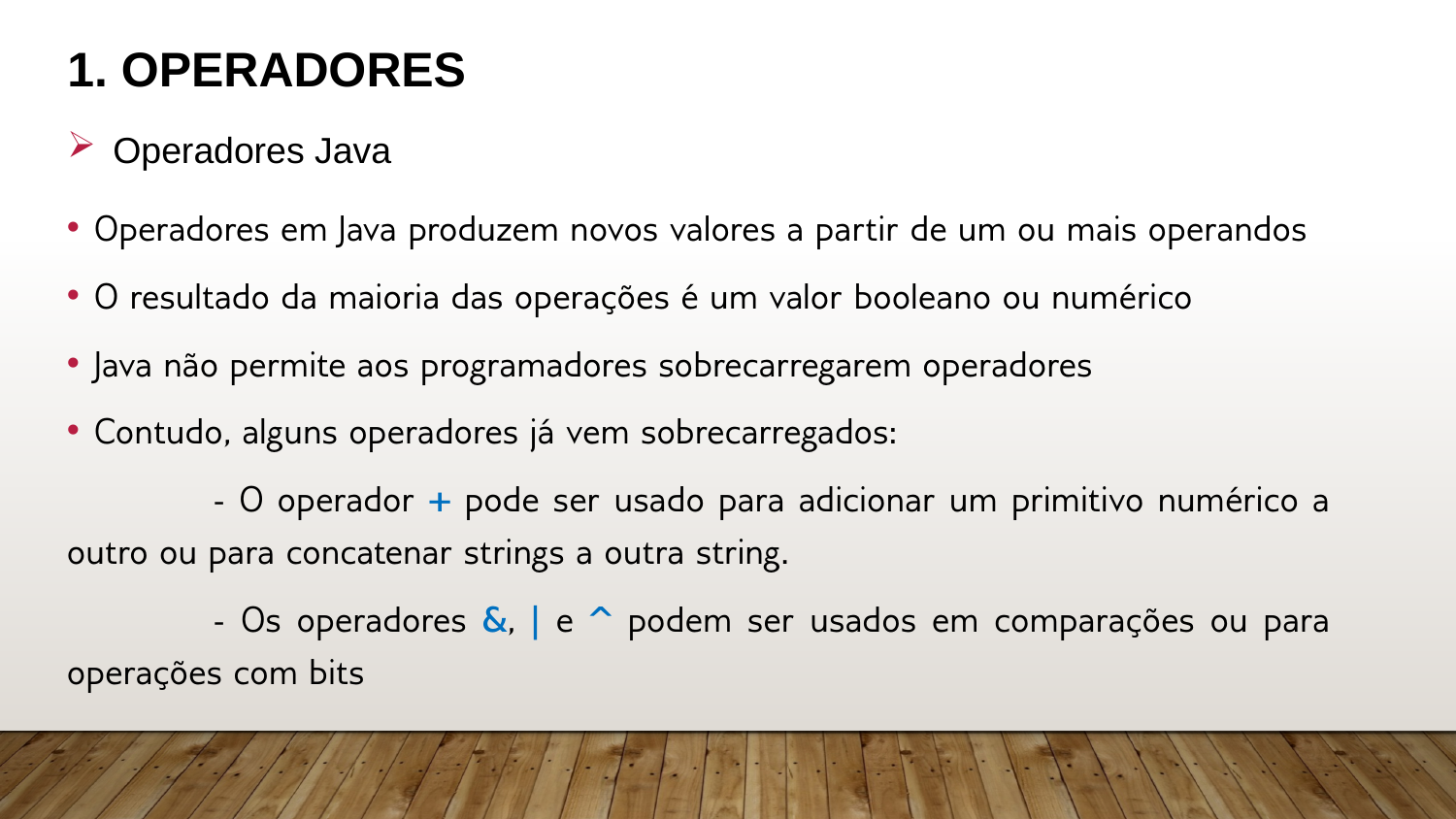

# 1. Operadores
Operadores Java

Operadores em Java produzem novos valores a partir de um ou mais operandos
O resultado da maioria das operações é um valor booleano ou numérico
Java não permite aos programadores sobrecarregarem operadores
Contudo, alguns operadores já vem sobrecarregados:
	- O operador + pode ser usado para adicionar um primitivo numérico a outro ou para concatenar strings a outra string.
	- Os operadores &, | e ^ podem ser usados em comparações ou para operações com bits